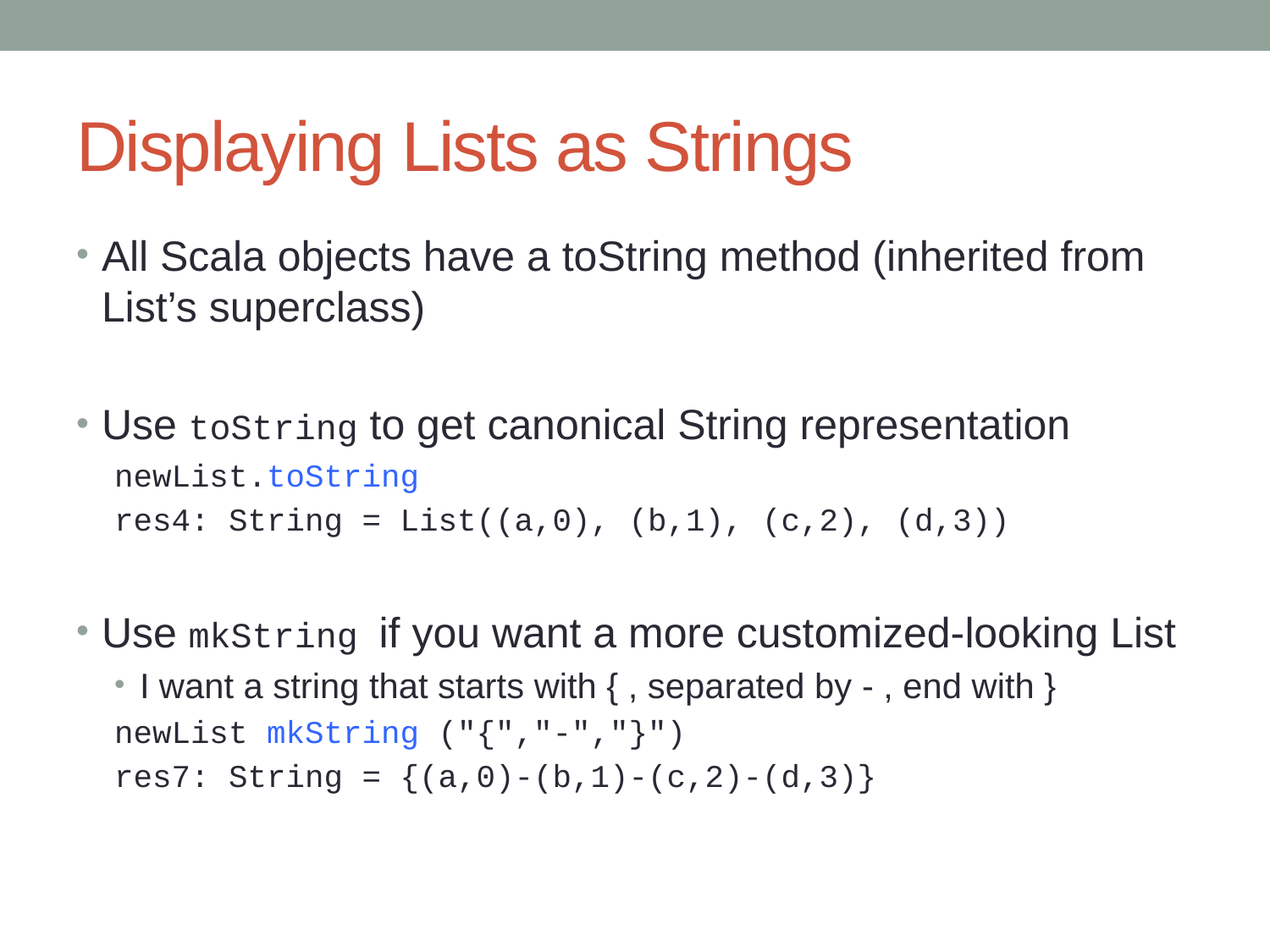

# Displaying Lists as Strings
All Scala objects have a toString method (inherited from List’s superclass)

Use toString to get canonical String representation
newList.toString
res4: String = List((a,0), (b,1), (c,2), (d,3))

Use mkString if you want a more customized-looking List
I want a string that starts with { , separated by - , end with }
newList mkString ("{","-","}")
res7: String = {(a,0)-(b,1)-(c,2)-(d,3)}